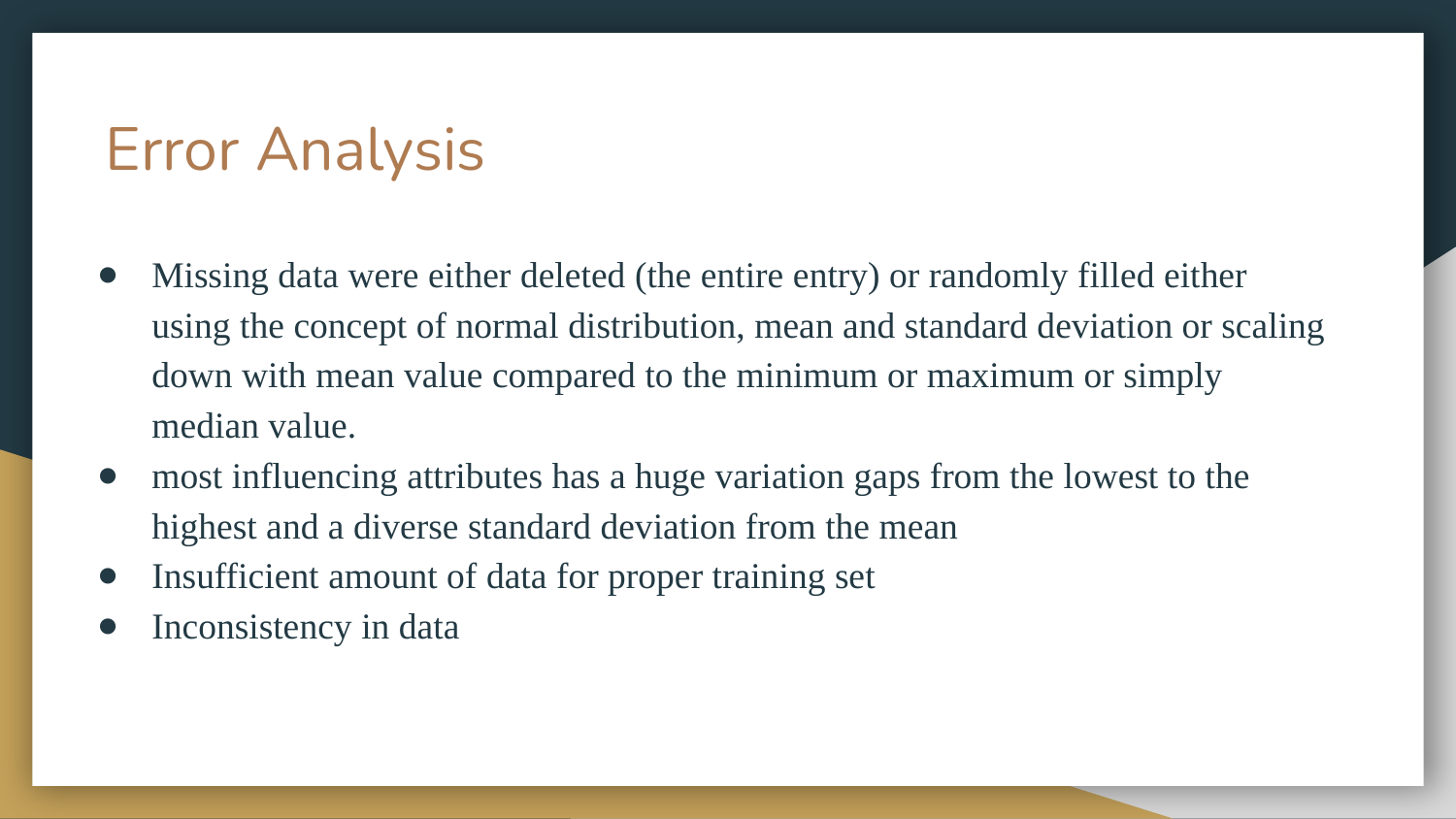

# Error Analysis
Missing data were either deleted (the entire entry) or randomly filled either using the concept of normal distribution, mean and standard deviation or scaling down with mean value compared to the minimum or maximum or simply median value.
most influencing attributes has a huge variation gaps from the lowest to the highest and a diverse standard deviation from the mean
Insufficient amount of data for proper training set
Inconsistency in data